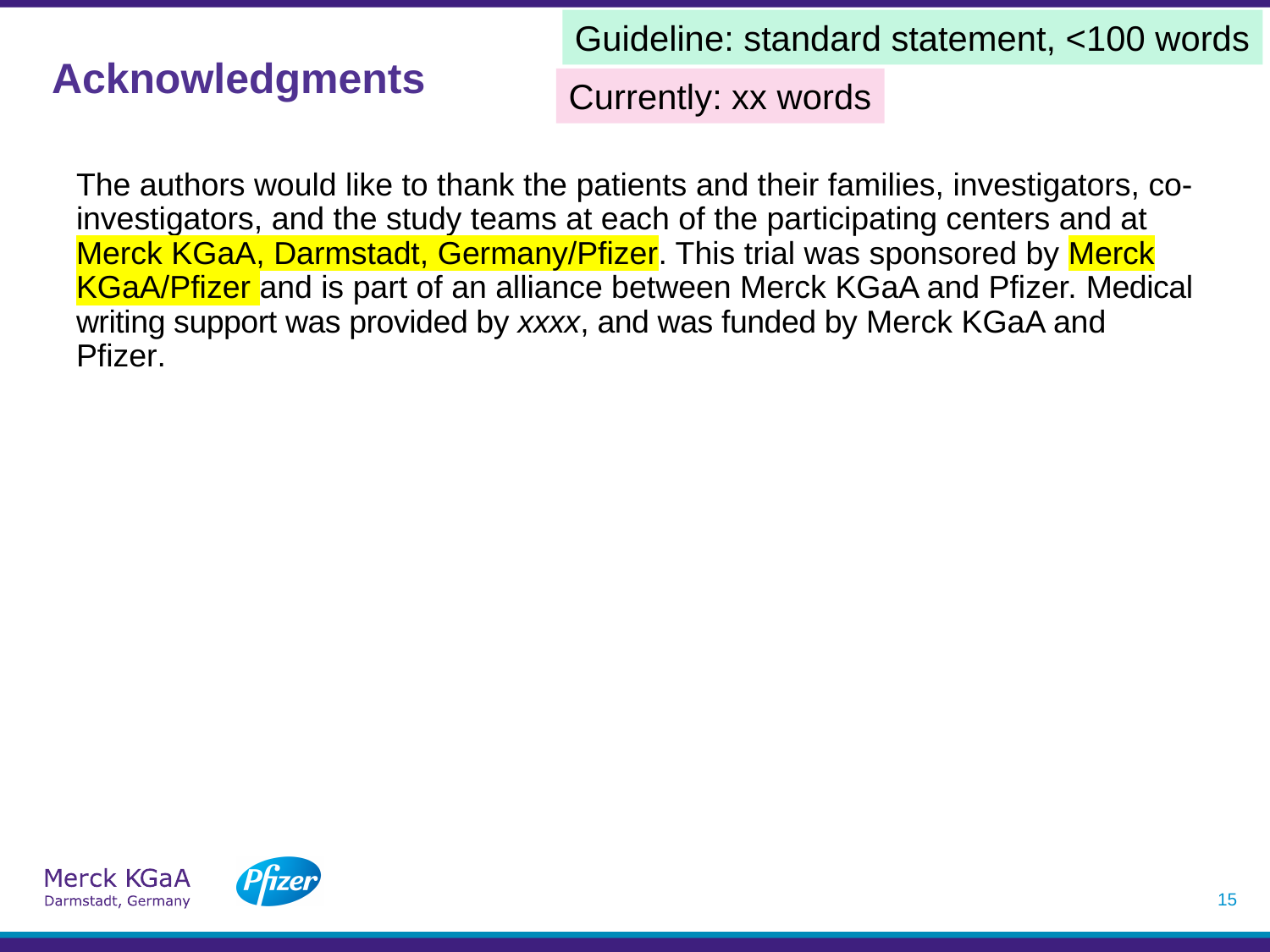

Guideline: standard statement, <100 words
# Acknowledgments
Currently: xx words
The authors would like to thank the patients and their families, investigators, co-investigators, and the study teams at each of the participating centers and at Merck KGaA, Darmstadt, Germany/Pfizer. This trial was sponsored by Merck KGaA/Pfizer and is part of an alliance between Merck KGaA and Pfizer. Medical writing support was provided by xxxx, and was funded by Merck KGaA and Pfizer.